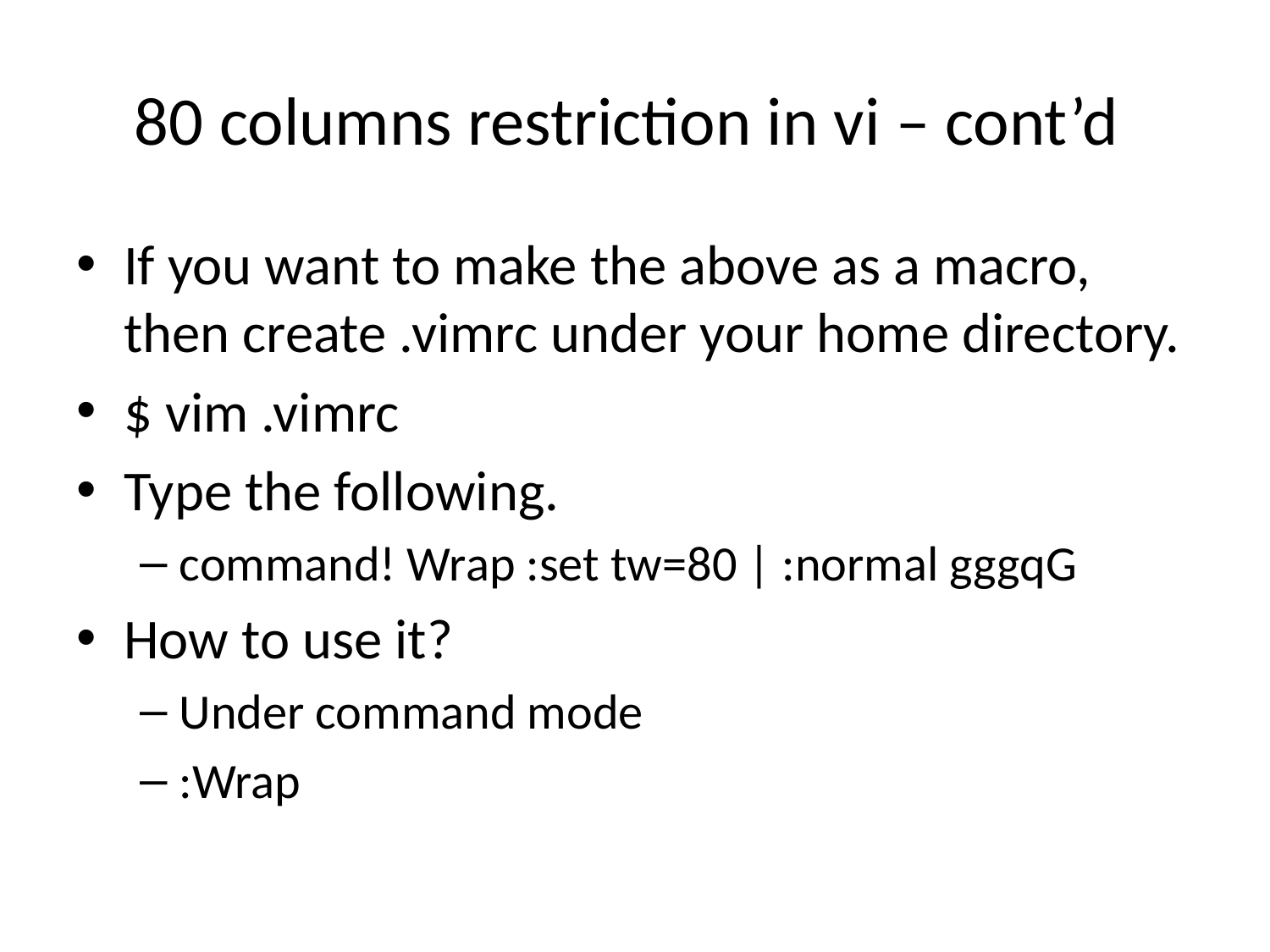

# 80 columns restriction in vi – cont’d
If you want to make the above as a macro, then create .vimrc under your home directory.
$ vim .vimrc
Type the following.
command! Wrap :set tw=80 | :normal gggqG
How to use it?
Under command mode
:Wrap